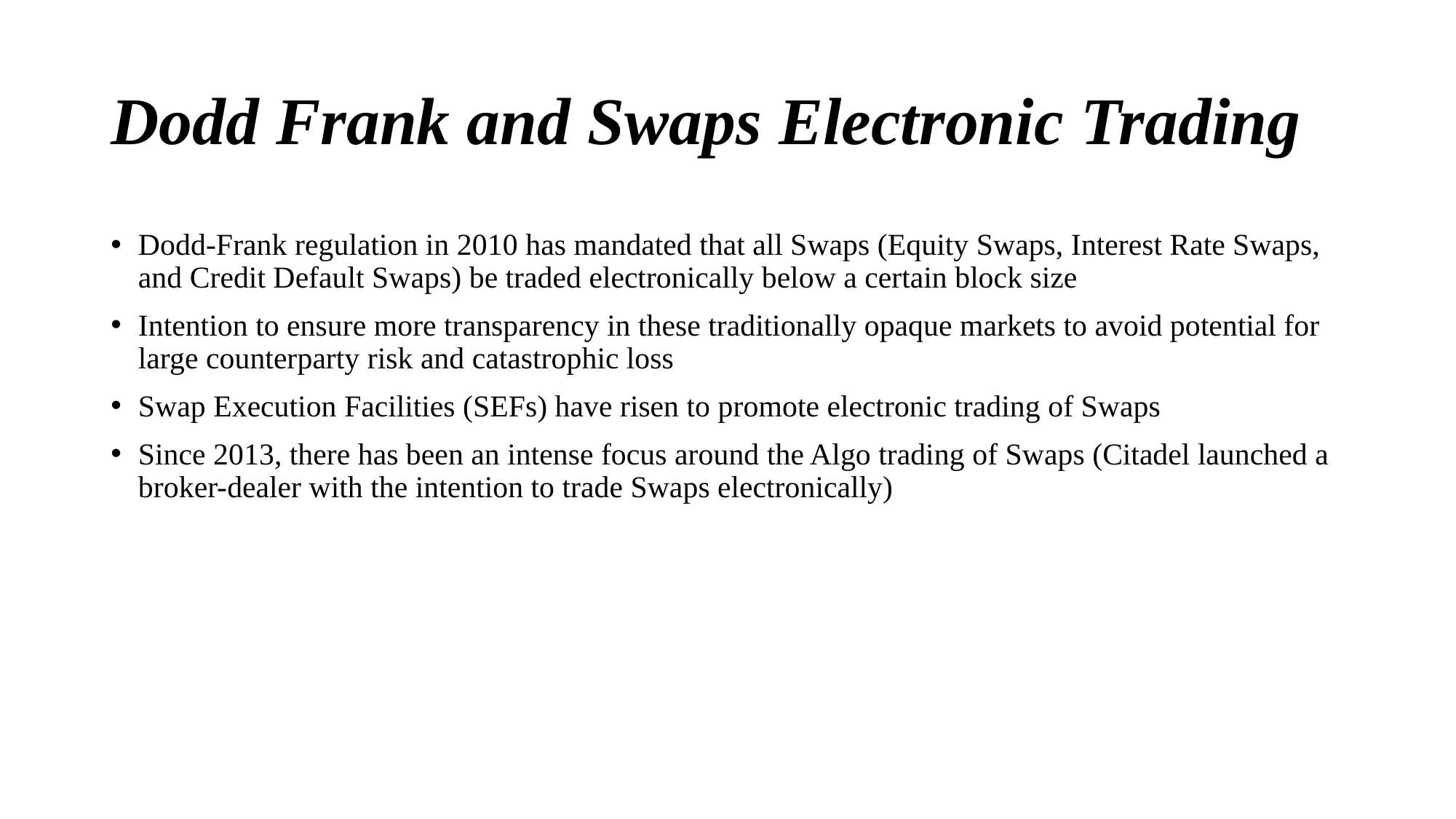

# Dodd Frank and Swaps Electronic Trading
Dodd-Frank regulation in 2010 has mandated that all Swaps (Equity Swaps, Interest Rate Swaps, and Credit Default Swaps) be traded electronically below a certain block size
Intention to ensure more transparency in these traditionally opaque markets to avoid potential for large counterparty risk and catastrophic loss
Swap Execution Facilities (SEFs) have risen to promote electronic trading of Swaps
Since 2013, there has been an intense focus around the Algo trading of Swaps (Citadel launched a broker-dealer with the intention to trade Swaps electronically)